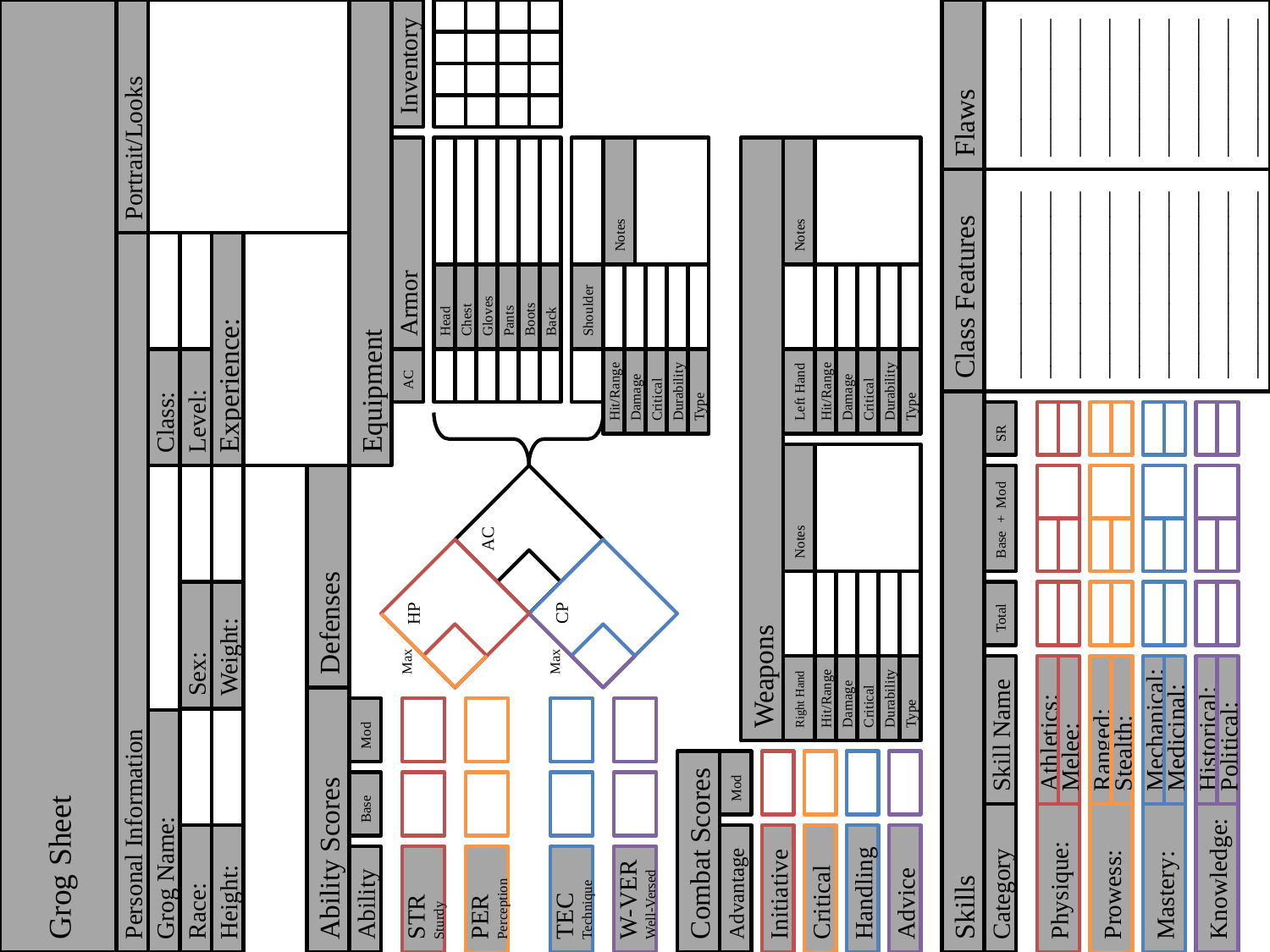

___________________________________________________________________________________________________

Inventory

Flaws

Portrait/Looks

_______________________________________________________________________________________________________________________________________

Notes
Notes

Equipment
Armor
Class Features

Shoulder

Head
Chest
Gloves
Pants
Boots
Back

Experience:

AC

Left Hand
Hit/Range
Damage
Critical
Durability
Type
Hit/Range
Damage
Critical
Durability
Type
Class:
Level:
SR
Grog Sheet
Weapons

AC

Notes
Base  +  Mod

HP

CP

Defenses

Personal Information

Total

Sex:
Weight:
Max
Max
Skills
Right Hand
Hit/Range
Damage
Critical
Durability
Type

Mod
Skill Name
Athletics:
Melee:
Ranged:
Stealth:
Mechanical:
Medicinal:
Historical:
Political:

Mod

Base
Ability Scores
Grog Name:
Combat Scores
Physique:
Prowess:
Mastery:
Knowledge:
Category
Initiative
Critical
Handling
Advice
Race:
Height:
Advantage
STR
Sturdy
PER
Perception
TEC
Technique
W-VER
Well-Versed
Ability